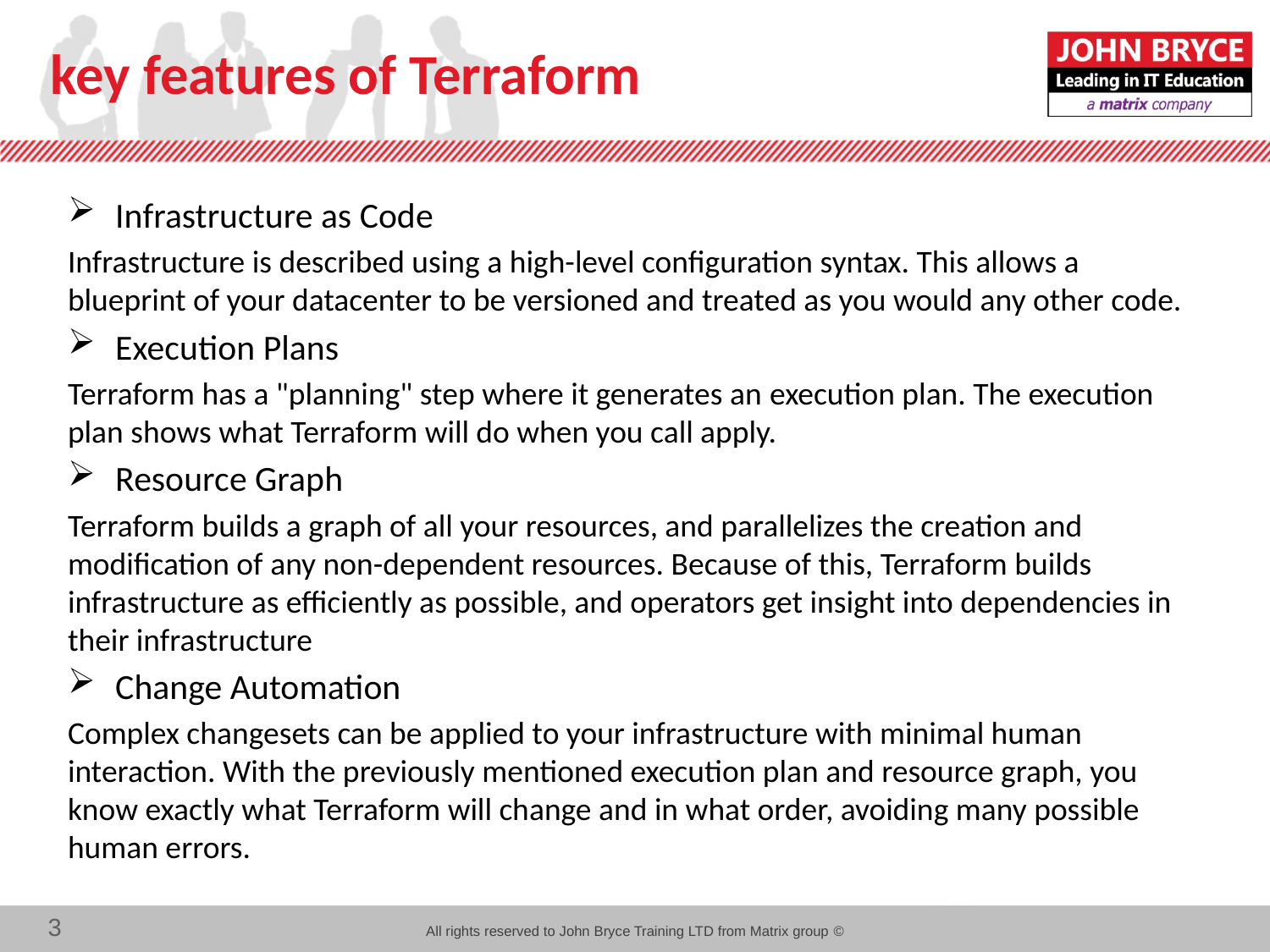

# key features of Terraform
Infrastructure as Code
Infrastructure is described using a high-level configuration syntax. This allows a blueprint of your datacenter to be versioned and treated as you would any other code.
Execution Plans
Terraform has a "planning" step where it generates an execution plan. The execution plan shows what Terraform will do when you call apply.
Resource Graph
Terraform builds a graph of all your resources, and parallelizes the creation and modification of any non-dependent resources. Because of this, Terraform builds infrastructure as efficiently as possible, and operators get insight into dependencies in their infrastructure
Change Automation
Complex changesets can be applied to your infrastructure with minimal human interaction. With the previously mentioned execution plan and resource graph, you know exactly what Terraform will change and in what order, avoiding many possible human errors.